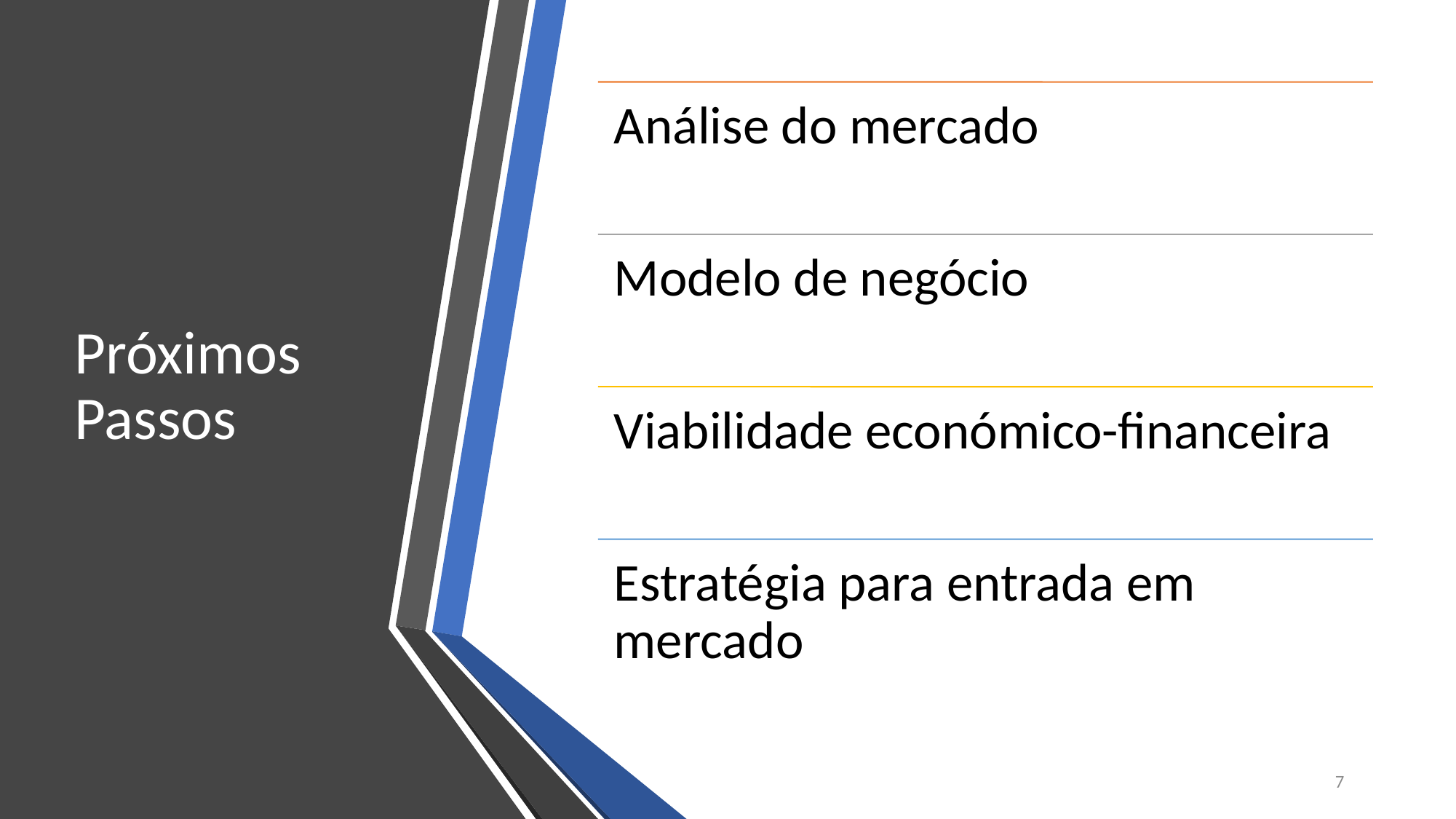

# Próximos Passos
Análise do mercado
Modelo de negócio
Viabilidade económico-financeira
Estratégia para entrada em mercado
7